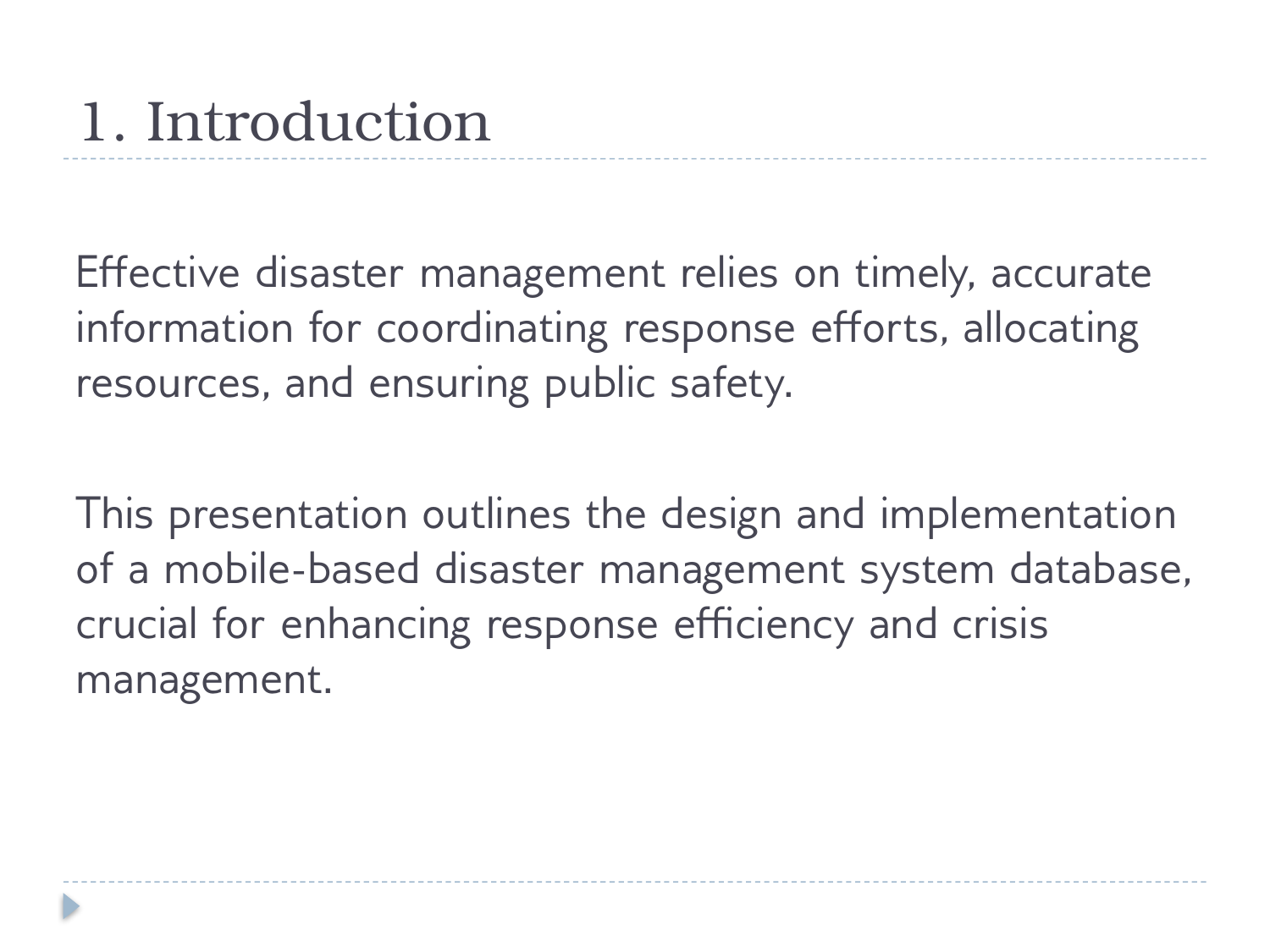

# 1. Introduction

Effective disaster management relies on timely, accurate information for coordinating response efforts, allocating resources, and ensuring public safety.

This presentation outlines the design and implementation of a mobile-based disaster management system database, crucial for enhancing response efficiency and crisis management.